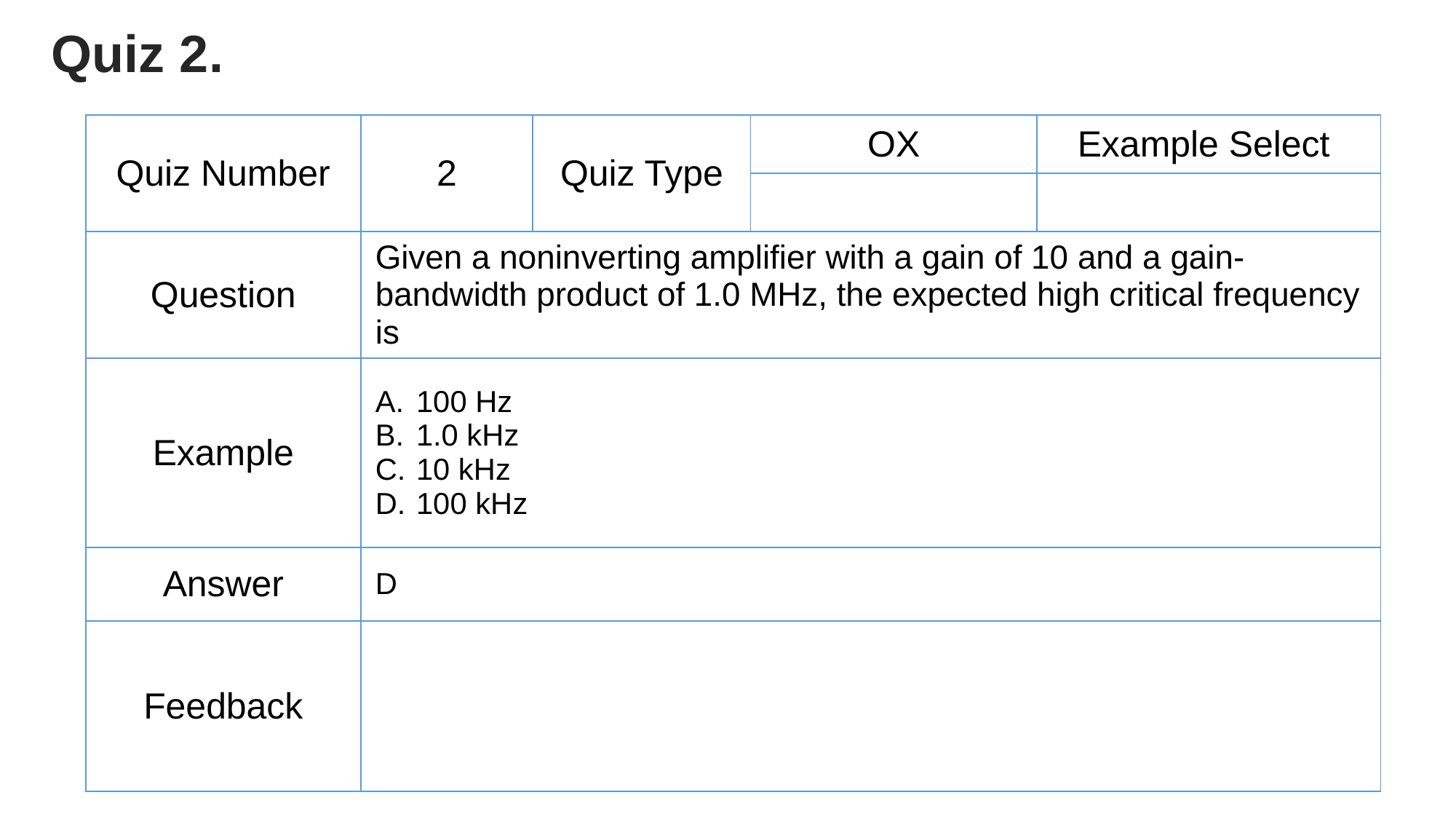

# Quiz 2.
| Quiz Number | 2 | Quiz Type | OX | Example Select |
| --- | --- | --- | --- | --- |
|  |  |  |  |  |
| Question | Given a noninverting amplifier with a gain of 10 and a gain-bandwidth product of 1.0 MHz, the expected high critical frequency is |  |  |  |
| Example | 100 Hz 1.0 kHz 10 kHz 100 kHz |  |  |  |
| Answer | D |  |  |  |
| Feedback |  |  |  |  |